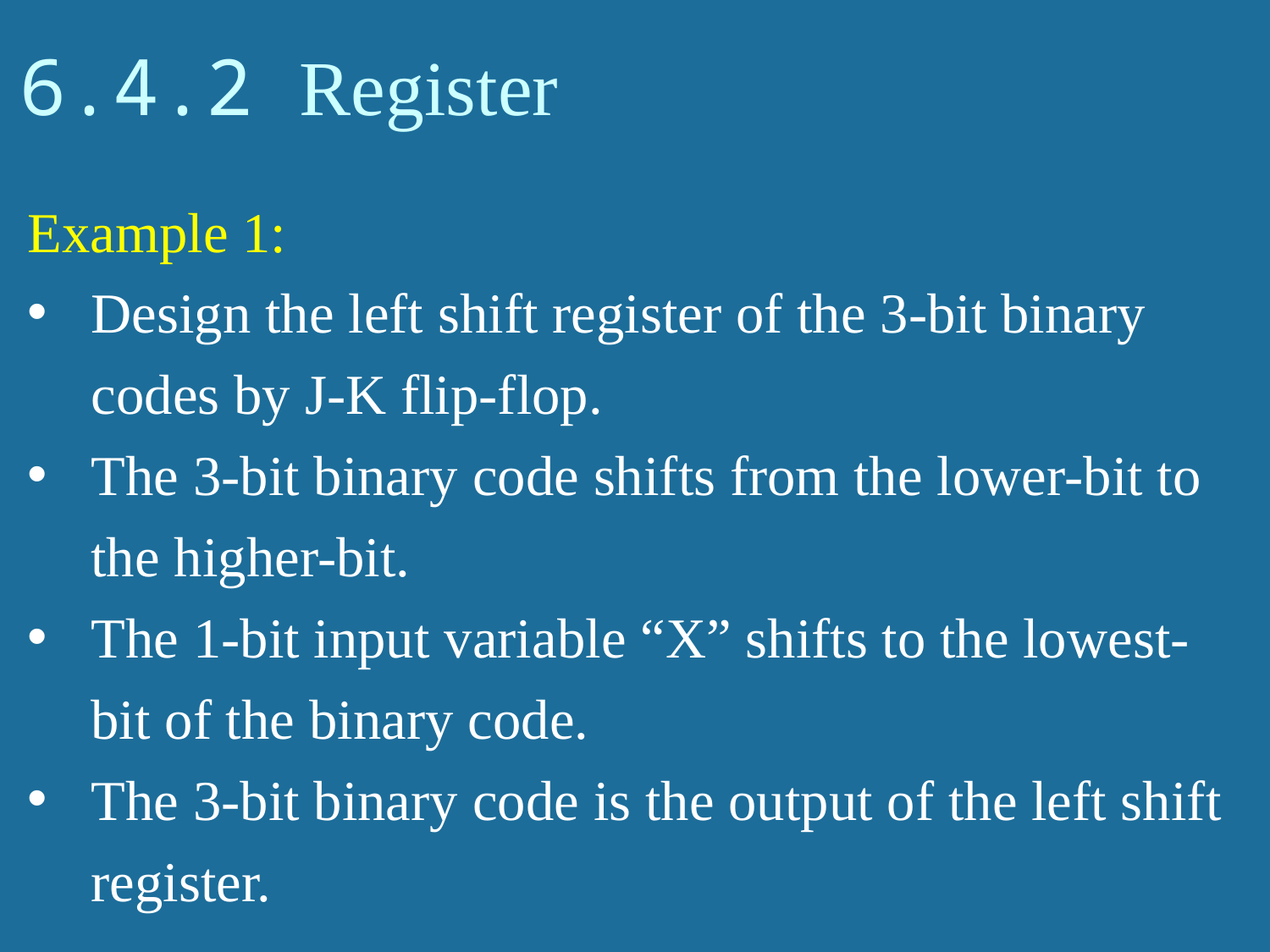

# 6.4.2 Register
Example 1:
Design the left shift register of the 3-bit binary codes by J-K flip-flop.
The 3-bit binary code shifts from the lower-bit to the higher-bit.
The 1-bit input variable “X” shifts to the lowest-bit of the binary code.
The 3-bit binary code is the output of the left shift register.